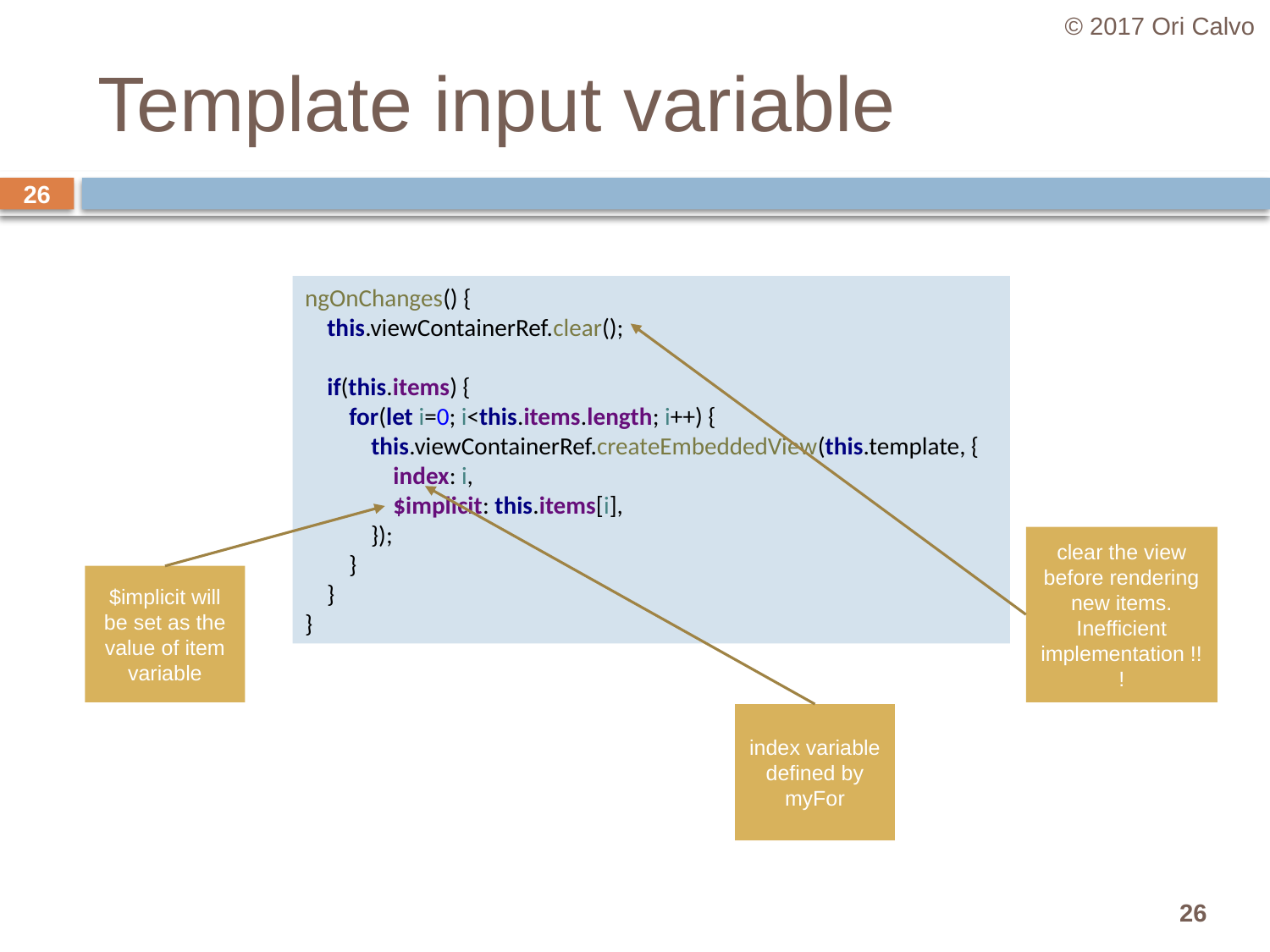

© 2017 Ori Calvo
# Template input variable
26
ngOnChanges() {
    this.viewContainerRef.clear();
    if(this.items) {
        for(let i=0; i<this.items.length; i++) {
            this.viewContainerRef.createEmbeddedView(this.template, {
                index: i,
                $implicit: this.items[i],
            });
        }
    }
}
clear the view before rendering new items. Inefficient implementation !!!
$implicit will be set as the value of item variable
index variable defined by myFor